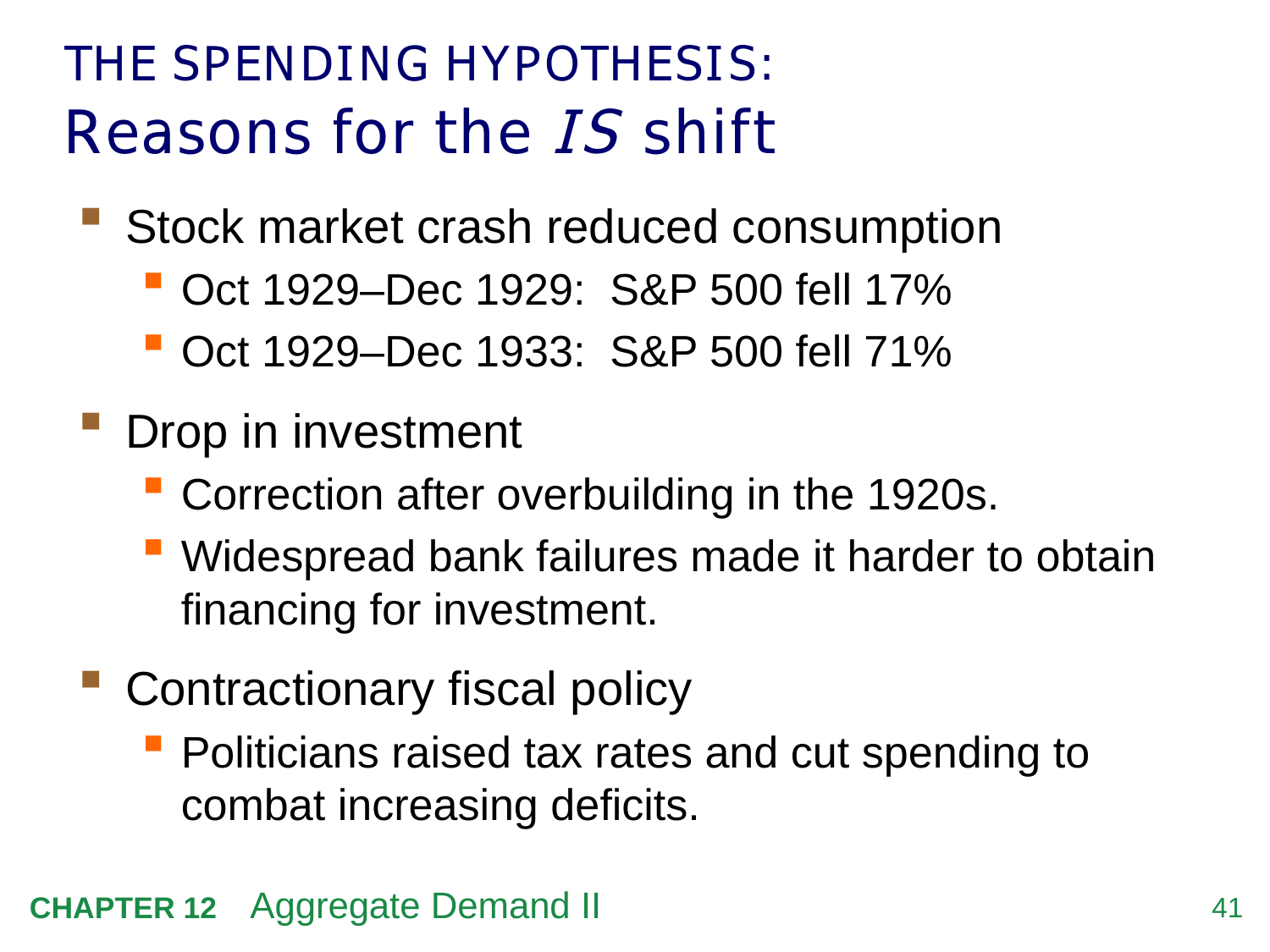

# THE SPENDING HYPOTHESIS: Reasons for the IS  shift
Stock market crash reduced consumption
Oct 1929–Dec 1929:  S&P 500 fell 17%
Oct 1929–Dec 1933:  S&P 500 fell 71%
Drop in investment
Correction after overbuilding in the 1920s.
Widespread bank failures made it harder to obtain financing for investment.
Contractionary fiscal policy
Politicians raised tax rates and cut spending to combat increasing deficits.